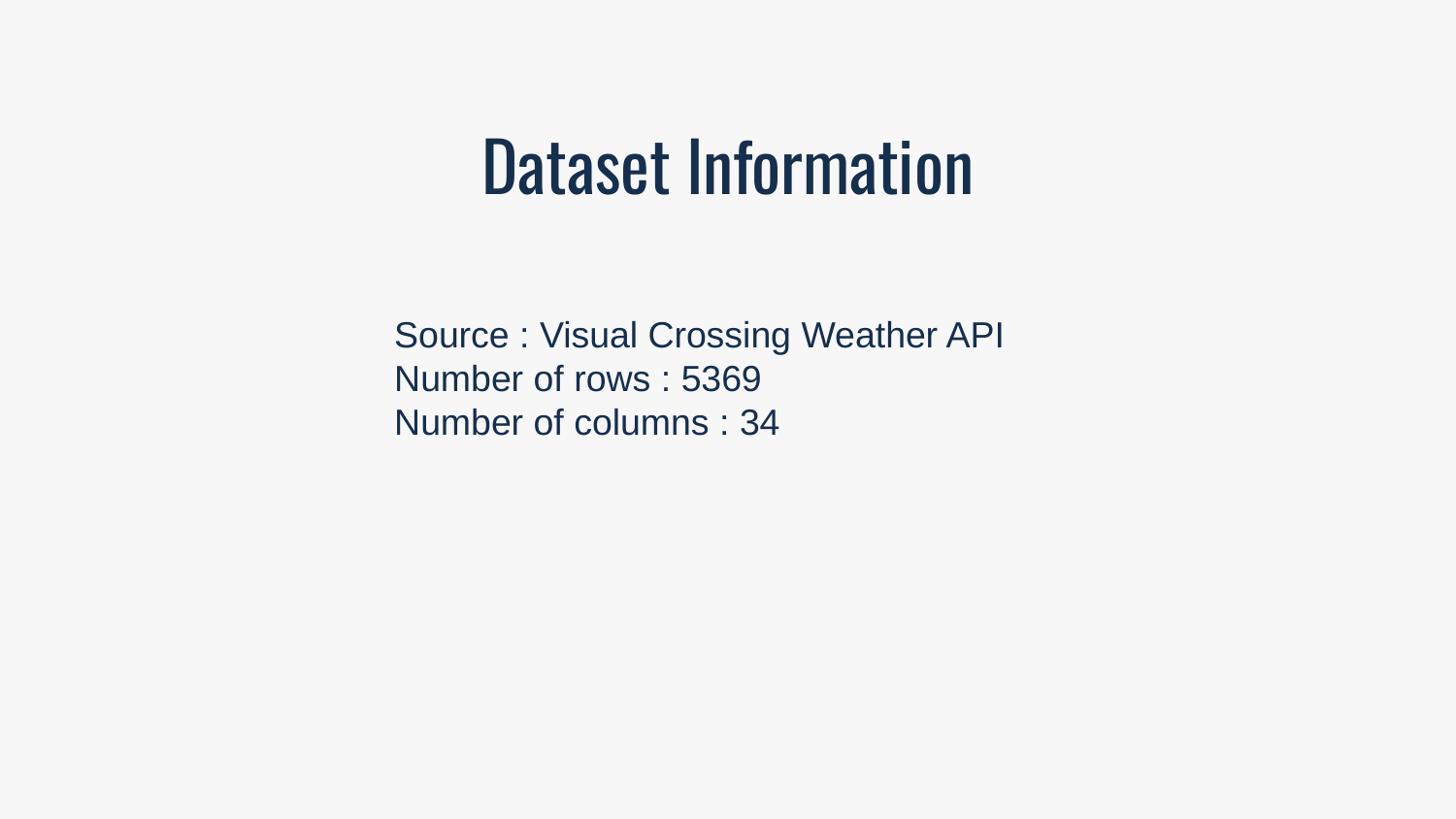

Dataset Information
Source : Visual Crossing Weather API
Number of rows : 5369
Number of columns : 34